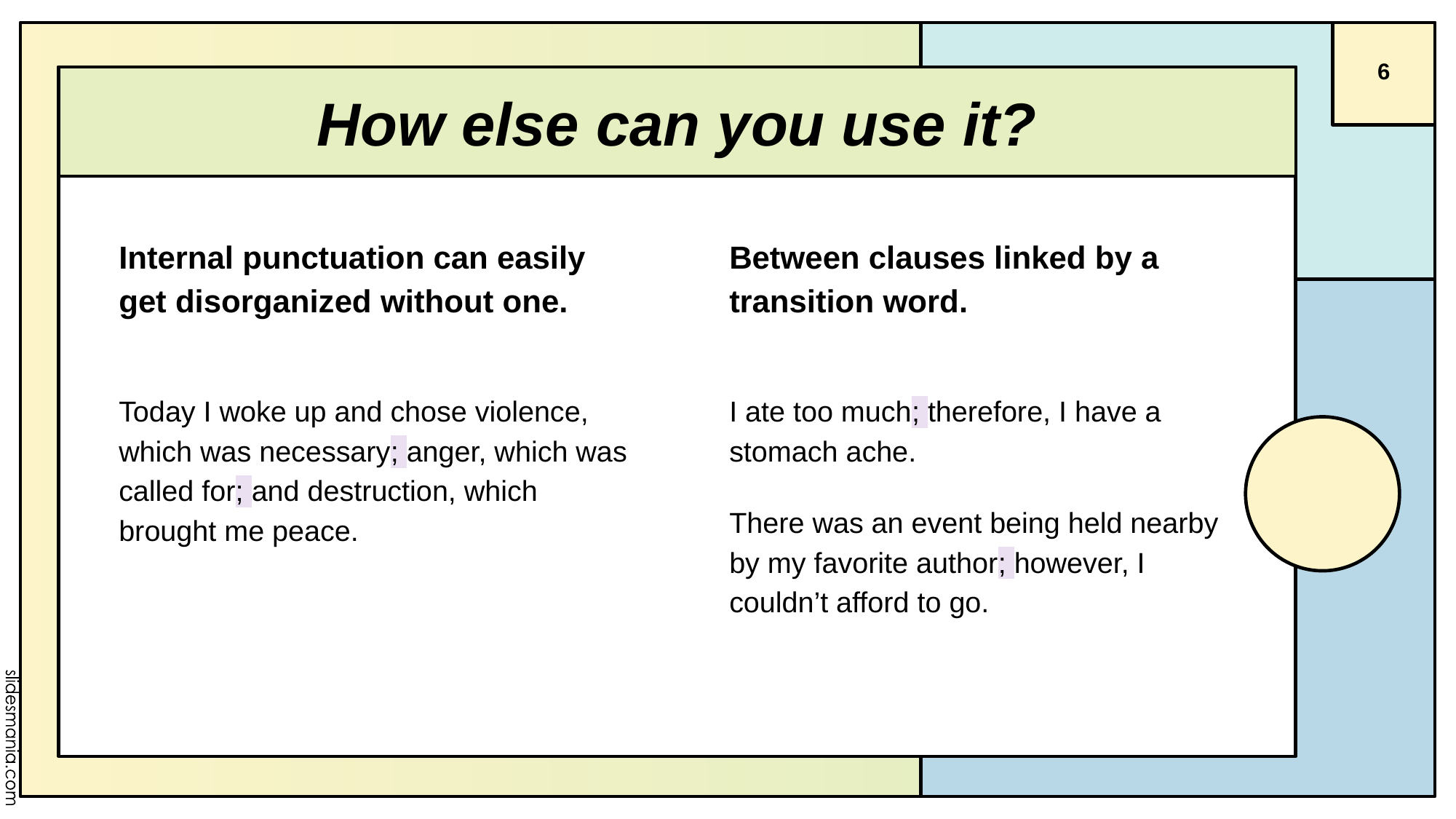

6
# How else can you use it?
Internal punctuation can easily get disorganized without one.
Between clauses linked by a transition word.
Today I woke up and chose violence, which was necessary; anger, which was called for; and destruction, which brought me peace.

I ate too much; therefore, I have a stomach ache.
There was an event being held nearby by my favorite author; however, I couldn’t afford to go.